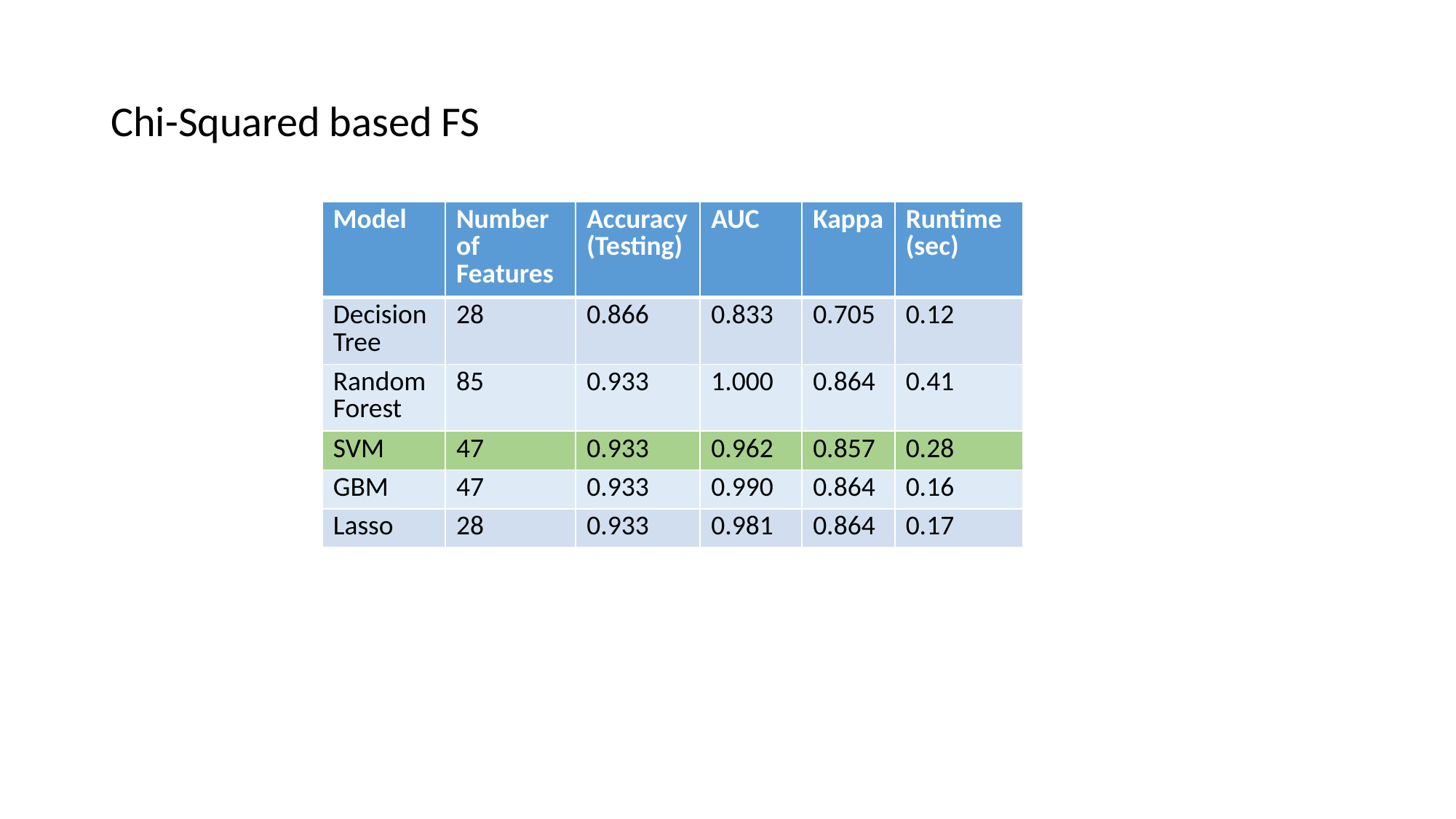

# Chi-Squared based FS
| Model | Number of Features | Accuracy (Testing) | AUC | Kappa | Runtime (sec) |
| --- | --- | --- | --- | --- | --- |
| Decision Tree | 28 | 0.866 | 0.833 | 0.705 | 0.12 |
| Random Forest | 85 | 0.933 | 1.000 | 0.864 | 0.41 |
| SVM | 47 | 0.933 | 0.962 | 0.857 | 0.28 |
| GBM | 47 | 0.933 | 0.990 | 0.864 | 0.16 |
| Lasso | 28 | 0.933 | 0.981 | 0.864 | 0.17 |